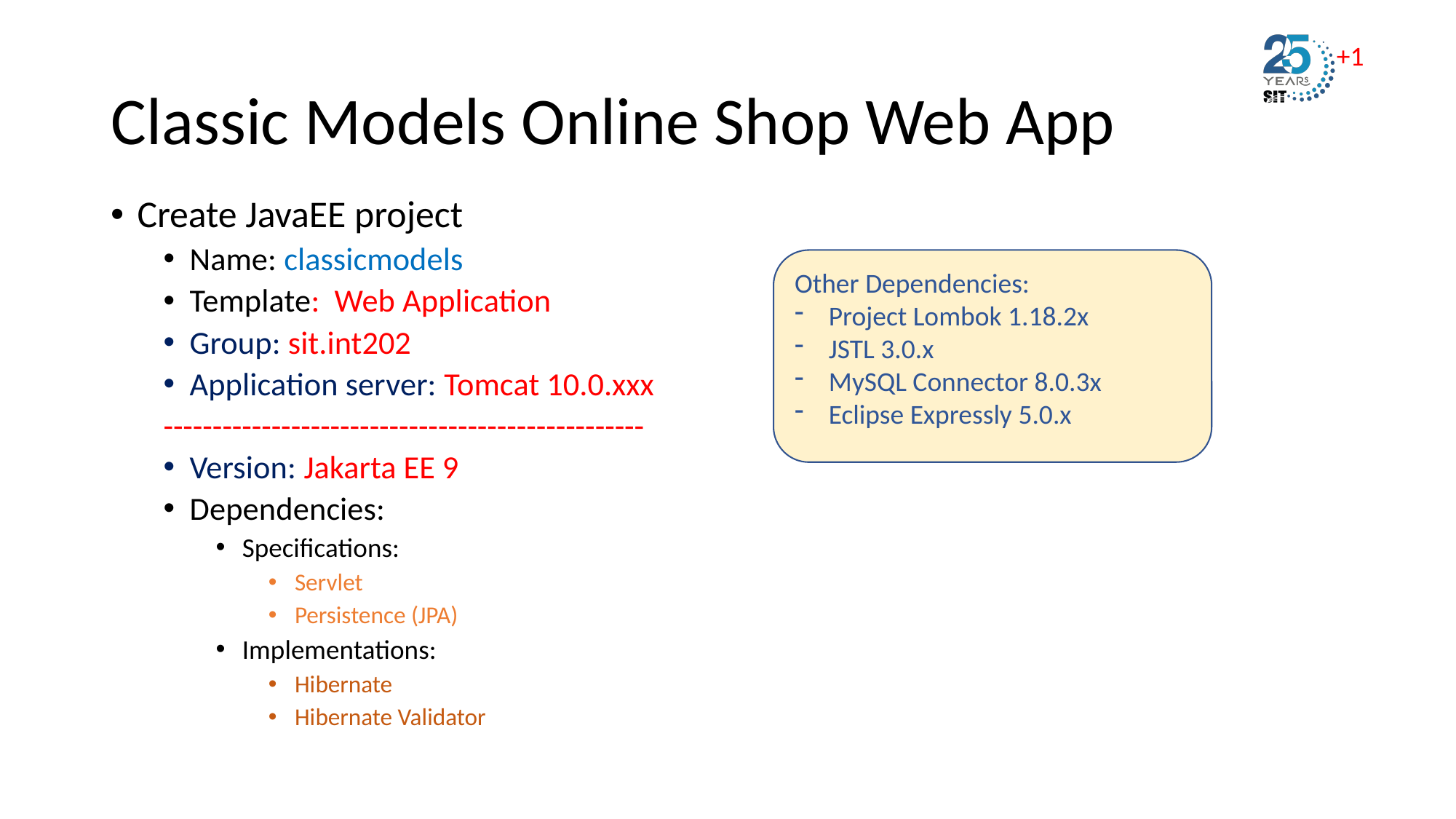

# Classic Models Online Shop Web App
Create JavaEE project
Name: classicmodels
Template:  Web Application
Group: sit.int202
Application server: Tomcat 10.0.xxx
-------------------------------------------------
Version: Jakarta EE 9
Dependencies:
Specifications:
Servlet
Persistence (JPA)
Implementations:
Hibernate
Hibernate Validator

Other Dependencies:
Project Lombok 1.18.2x
JSTL 3.0.x
MySQL Connector 8.0.3x
Eclipse Expressly 5.0.x